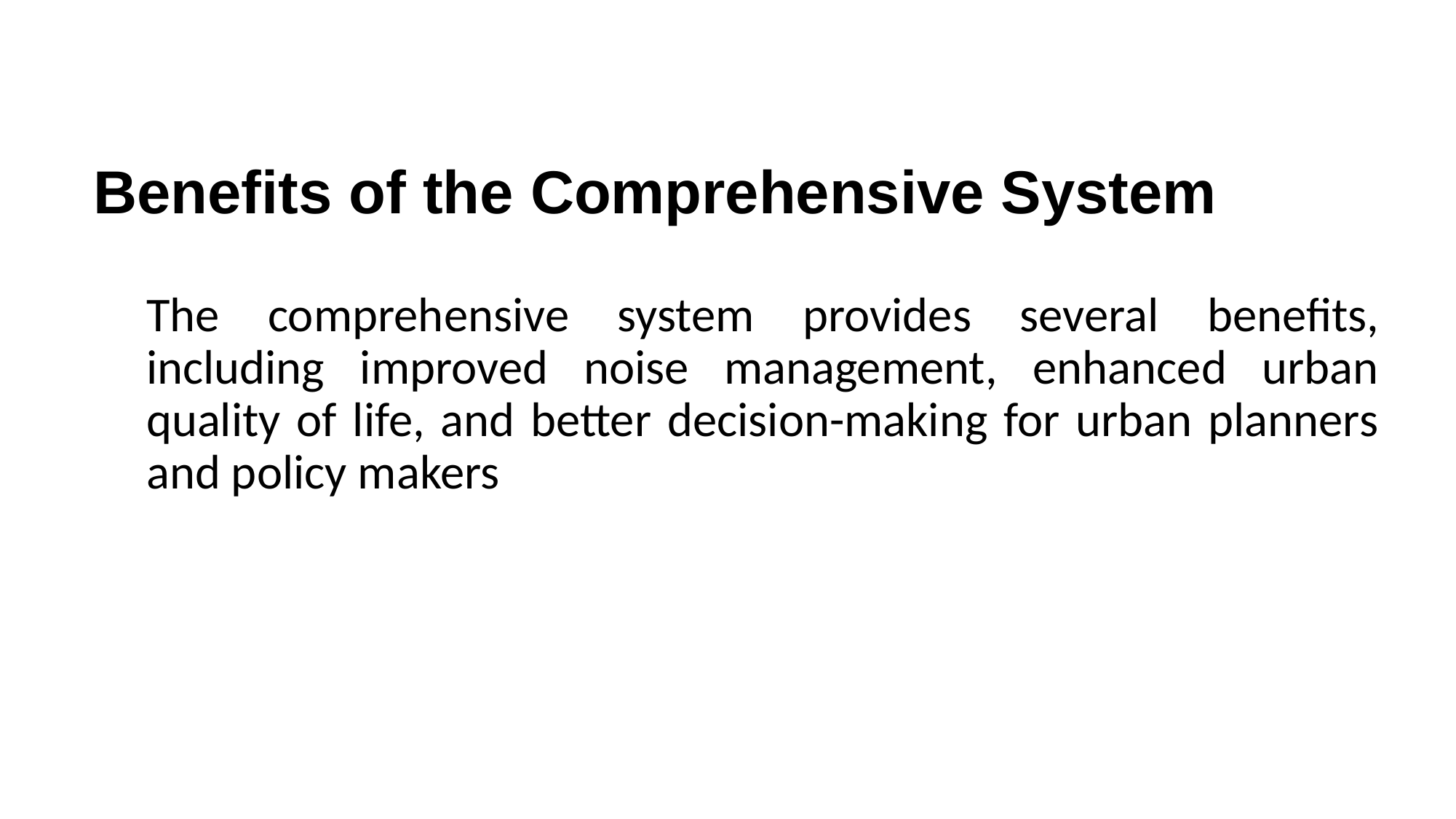

# Benefits of the Comprehensive System
The comprehensive system provides several benefits, including improved noise management, enhanced urban quality of life, and better decision-making for urban planners and policy makers